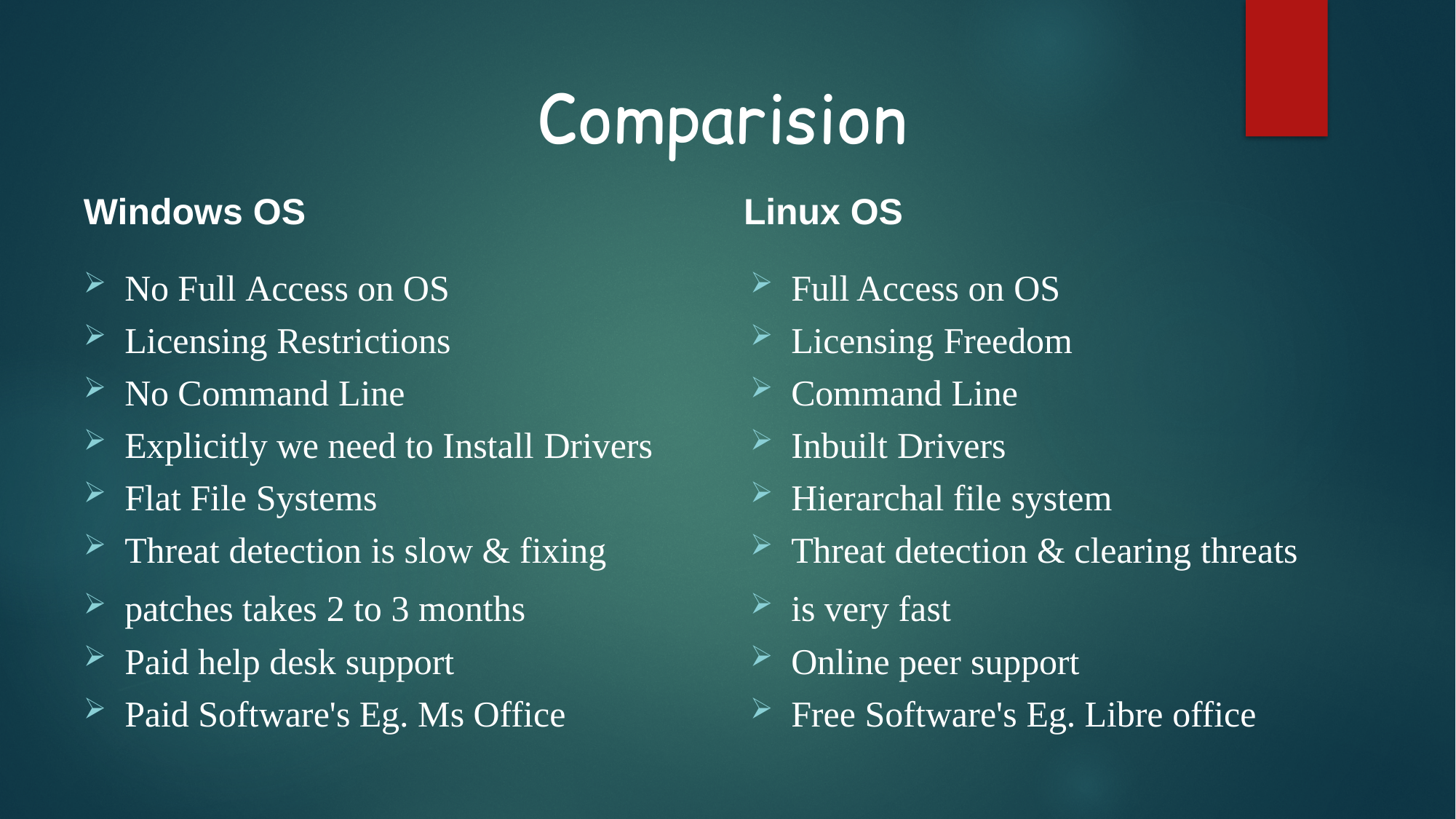

# Comparision
Windows OS
Linux OS
No Full Access on OS
Licensing Restrictions
No Command Line
Explicitly we need to Install Drivers
Flat File Systems
Threat detection is slow & fixing
patches takes 2 to 3 months
Paid help desk support
Paid Software's Eg. Ms Office
Full Access on OS
Licensing Freedom
Command Line
Inbuilt Drivers
Hierarchal file system
Threat detection & clearing threats
is very fast
Online peer support
Free Software's Eg. Libre office